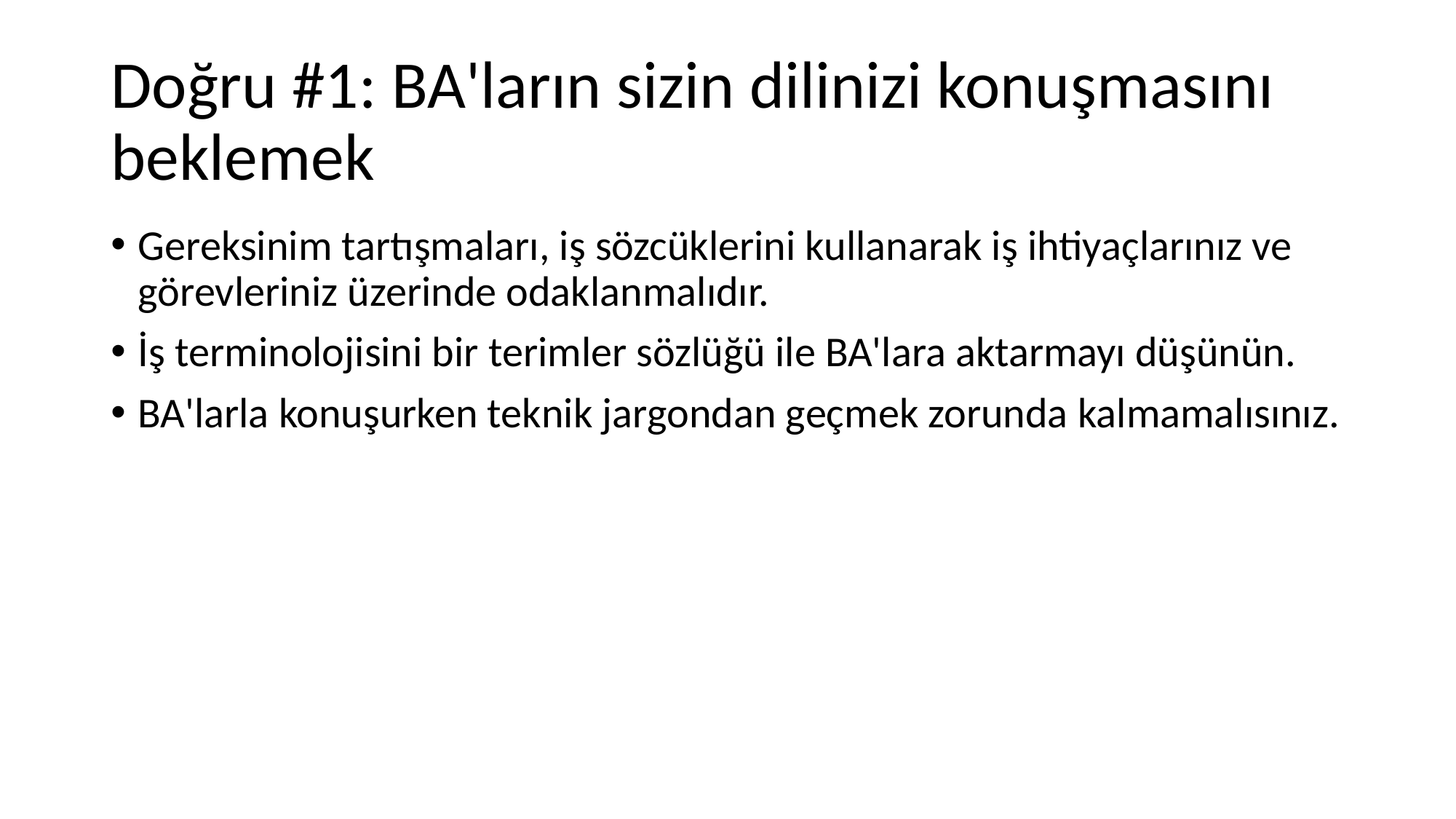

# Doğru #1: BA'ların sizin dilinizi konuşmasını beklemek
Gereksinim tartışmaları, iş sözcüklerini kullanarak iş ihtiyaçlarınız ve görevleriniz üzerinde odaklanmalıdır.
İş terminolojisini bir terimler sözlüğü ile BA'lara aktarmayı düşünün.
BA'larla konuşurken teknik jargondan geçmek zorunda kalmamalısınız.